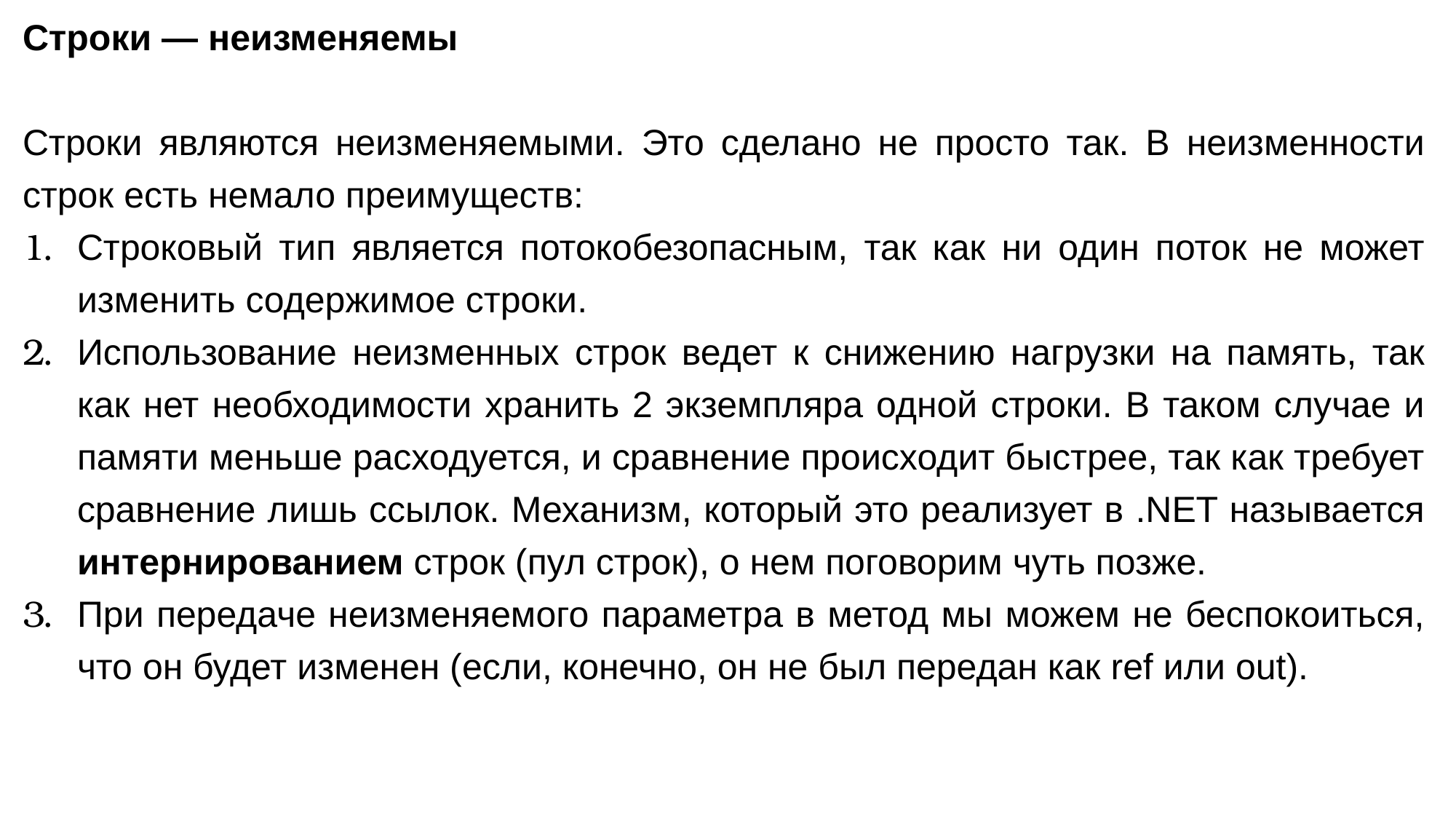

Строки — неизменяемы

Строки являются неизменяемыми. Это сделано не просто так. В неизменности строк есть немало преимуществ:
Строковый тип является потокобезопасным, так как ни один поток не может изменить содержимое строки.
Использование неизменных строк ведет к снижению нагрузки на память, так как нет необходимости хранить 2 экземпляра одной строки. В таком случае и памяти меньше расходуется, и сравнение происходит быстрее, так как требует сравнение лишь ссылок. Механизм, который это реализует в .NET называется интернированием строк (пул строк), о нем поговорим чуть позже.
При передаче неизменяемого параметра в метод мы можем не беспокоиться, что он будет изменен (если, конечно, он не был передан как ref или out).